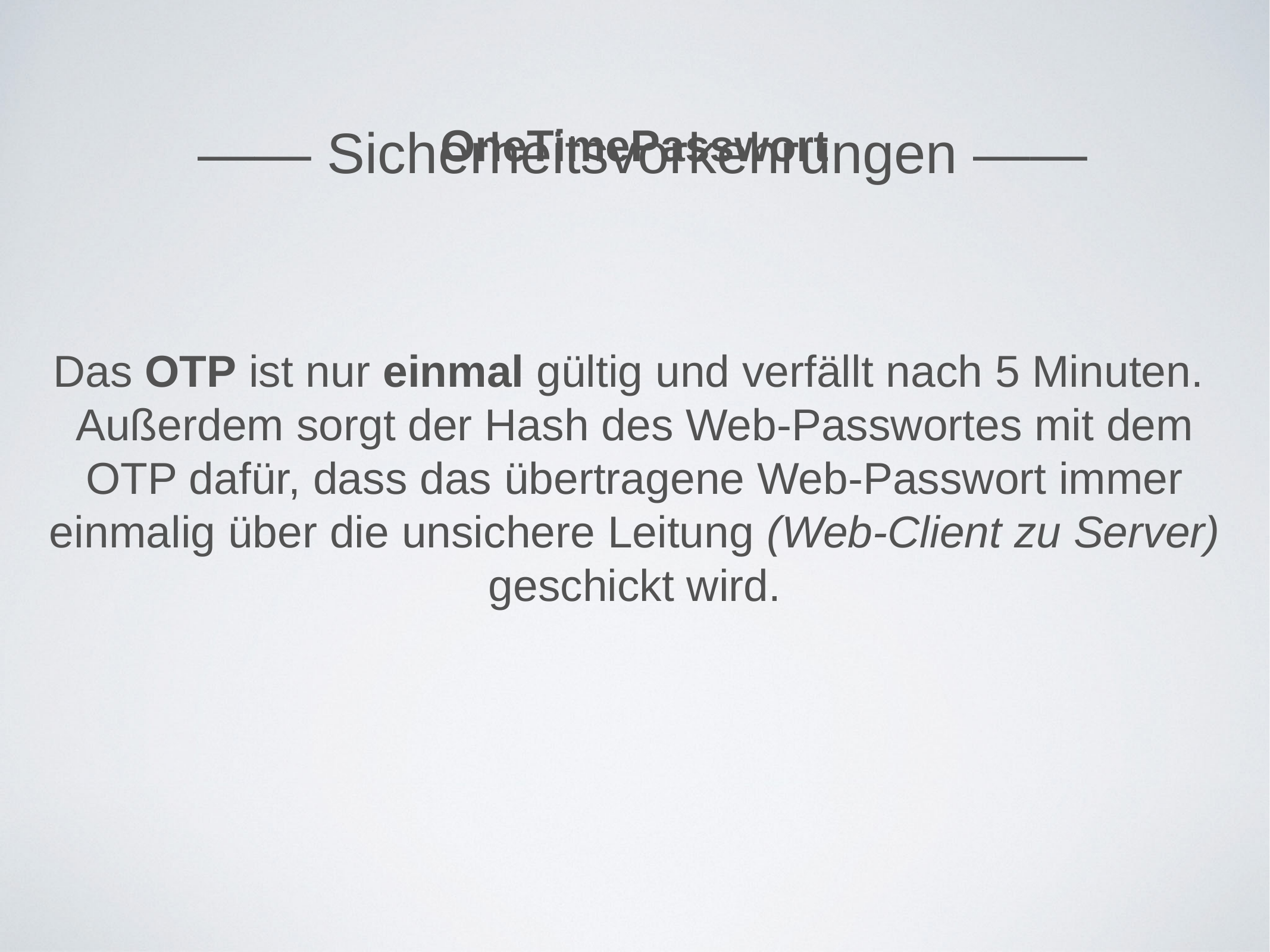

# —— Sicherheitsvorkehrungen ——
OneTimePasswort
Das OTP ist nur einmal gültig und verfällt nach 5 Minuten.
Außerdem sorgt der Hash des Web-Passwortes mit dem OTP dafür, dass das übertragene Web-Passwort immer einmalig über die unsichere Leitung (Web-Client zu Server) geschickt wird.